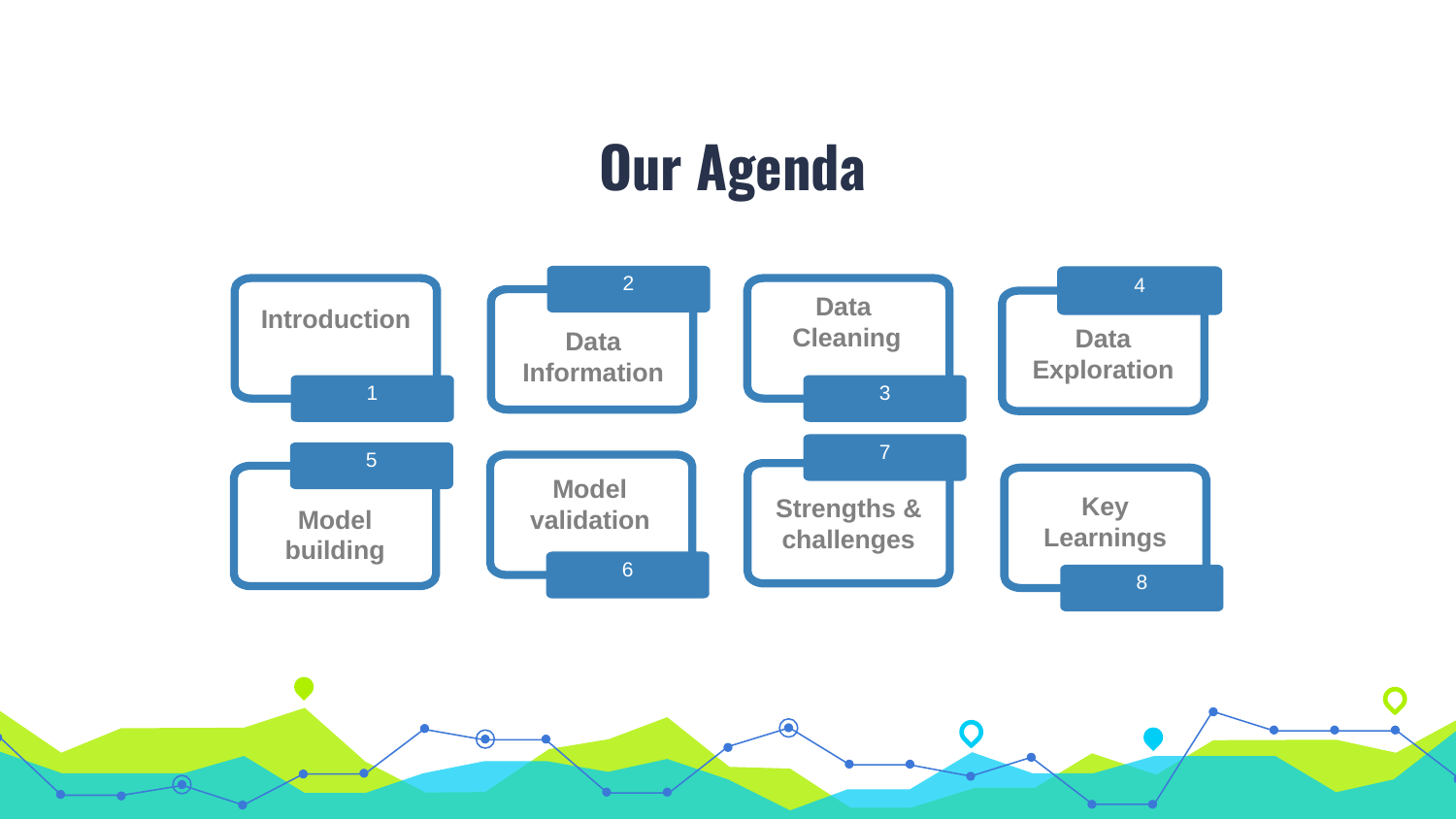

# Our Agenda

2

Data Information

4

Data Exploration

1
Introduction

3
Data
Cleaning

7

Strengths & challenges

5

Model building

6
Model
validation

8
Key Learnings